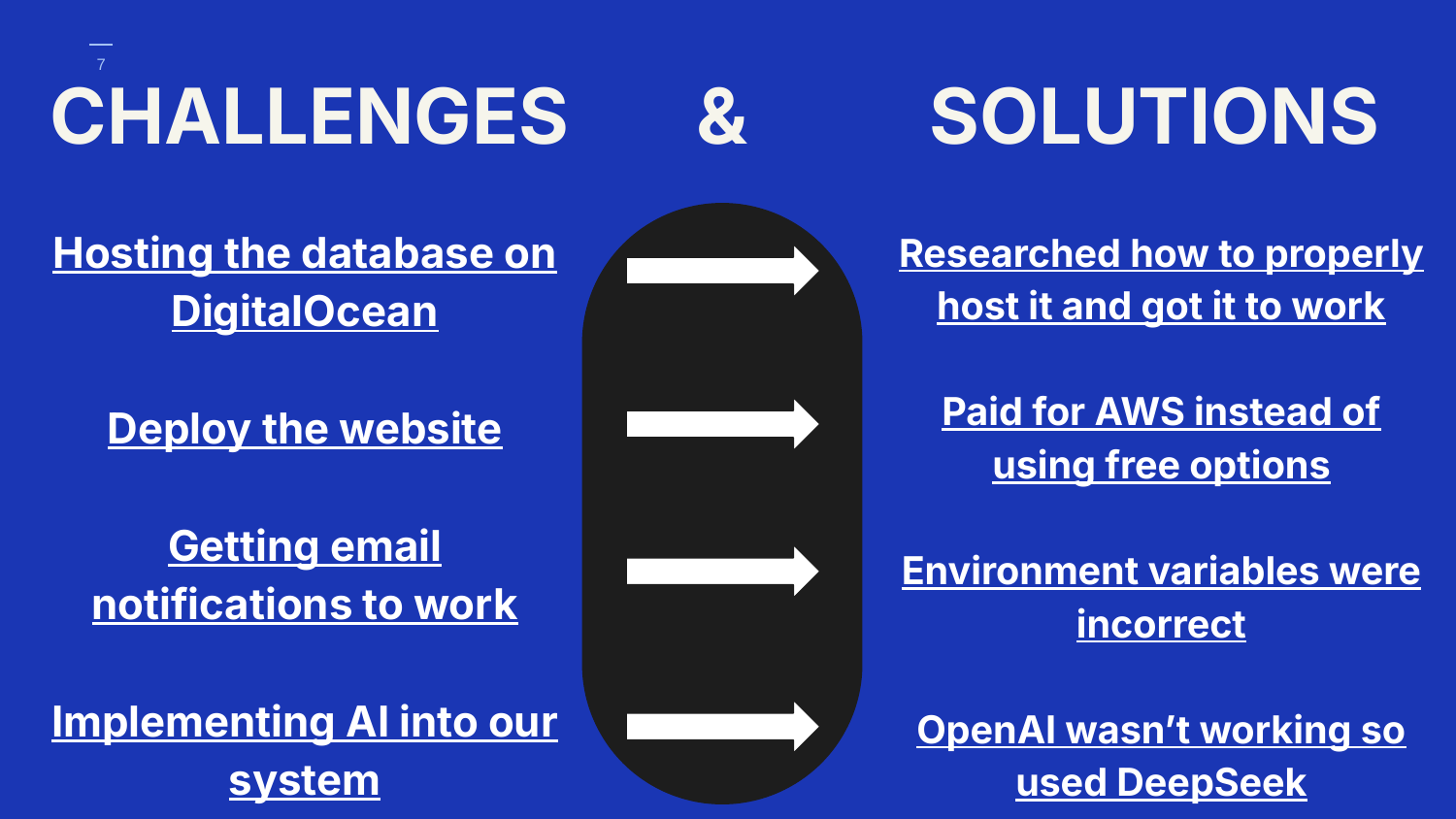

7
# CHALLENGES       &          SOLUTIONS

Hosting the database on DigitalOcean

Deploy the website

Getting email notifications to work

Implementing AI into our system

Researched how to properly host it and got it to work

Paid for AWS instead of using free options

Environment variables were incorrect

OpenAI wasn’t working so used DeepSeek